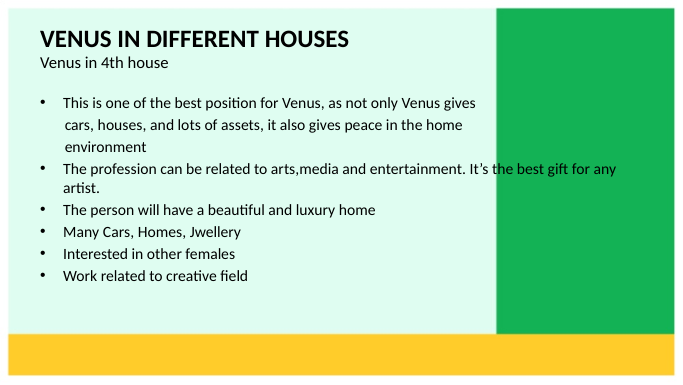

# VENUS IN DIFFERENT HOUSES Venus in 4th house
This is one of the best position for Venus, as not only Venus gives
       cars, houses, and lots of assets, it also gives peace in the home
       environment
The profession can be related to arts,media and entertainment. It’s the best gift for any artist.
The person will have a beautiful and luxury home
Many Cars, Homes, Jwellery
Interested in other females
Work related to creative field